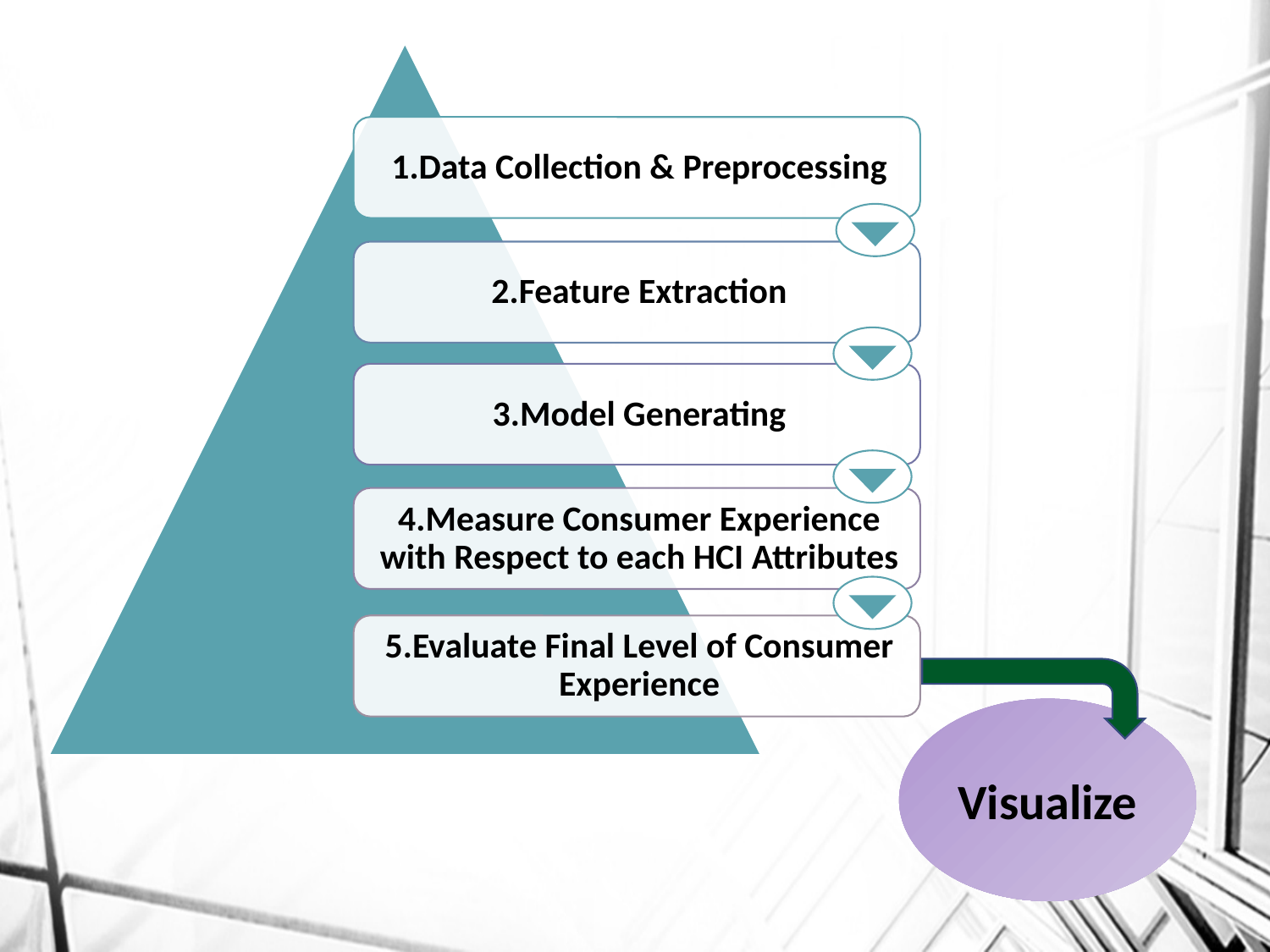

1.Data Collection & Preprocessing
2.Feature Extraction
3.Model Generating
4.Measure Consumer Experience with Respect to each HCI Attributes
5.Evaluate Final Level of Consumer Experience

Visualize